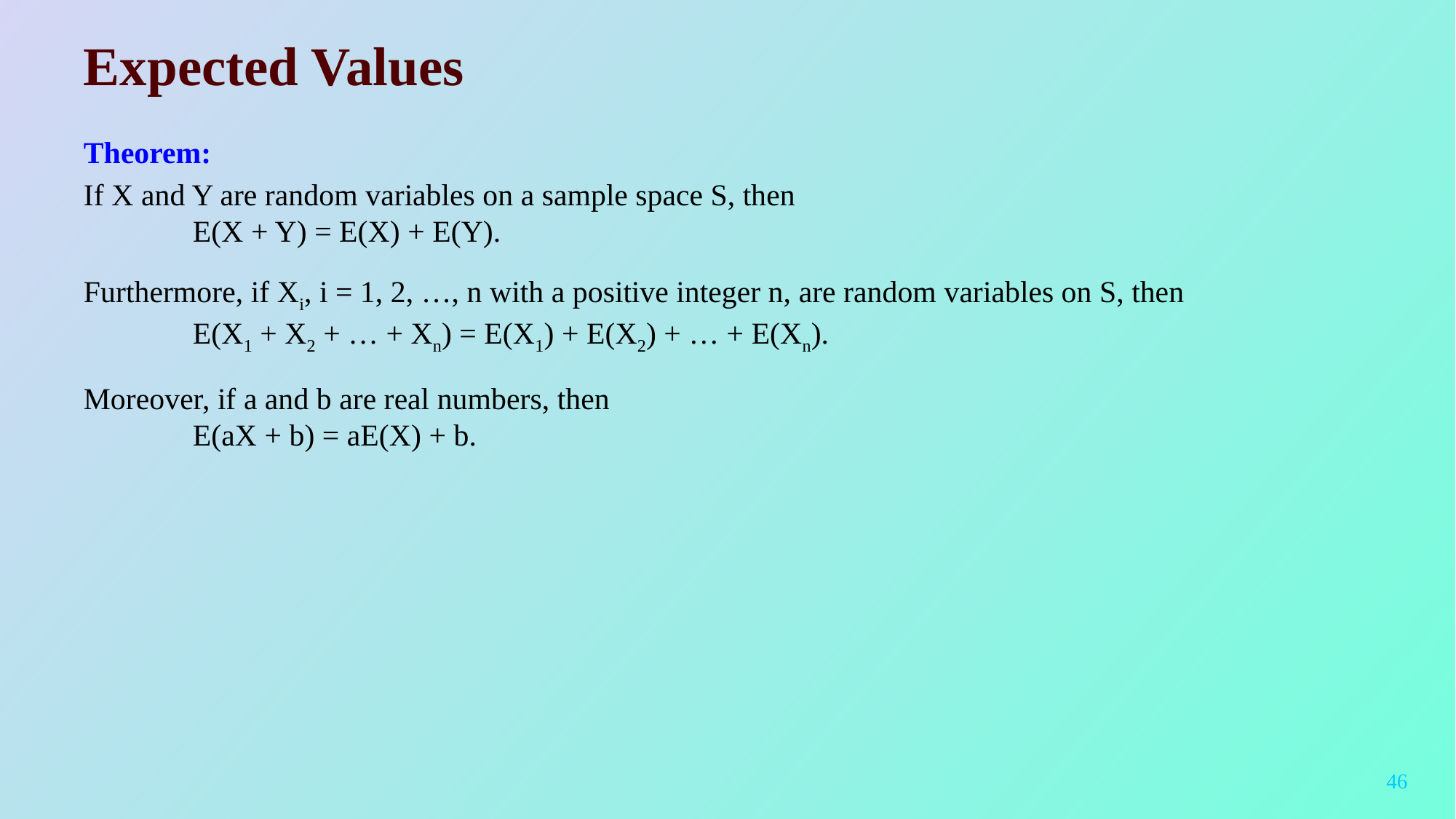

46
# Expected Values
Theorem:
If X and Y are random variables on a sample space S, then
 	E(X + Y) = E(X) + E(Y).
Furthermore, if Xi, i = 1, 2, …, n with a positive integer n, are random variables on S, then
 	E(X1 + X2 + … + Xn) = E(X1) + E(X2) + … + E(Xn).
Moreover, if a and b are real numbers, then
 	E(aX + b) = aE(X) + b.